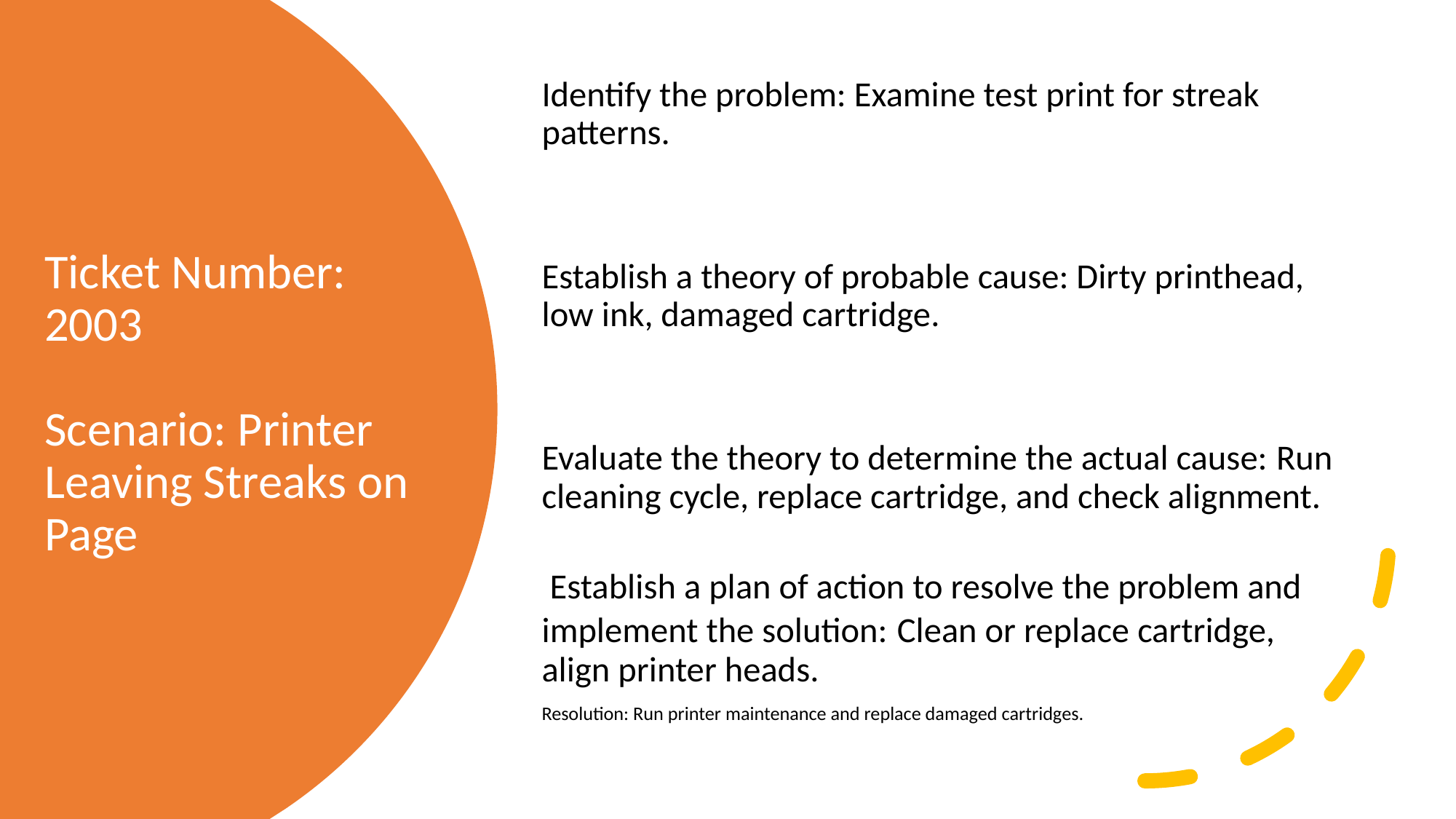

Identify the problem: Examine test print for streak patterns.

Establish a theory of probable cause: Dirty printhead, low ink, damaged cartridge.

Evaluate the theory to determine the actual cause: Run cleaning cycle, replace cartridge, and check alignment.
 Establish a plan of action to resolve the problem and implement the solution: Clean or replace cartridge, align printer heads.
Resolution: Run printer maintenance and replace damaged cartridges.

# Ticket Number: 2003 Scenario: Printer Leaving Streaks on Page